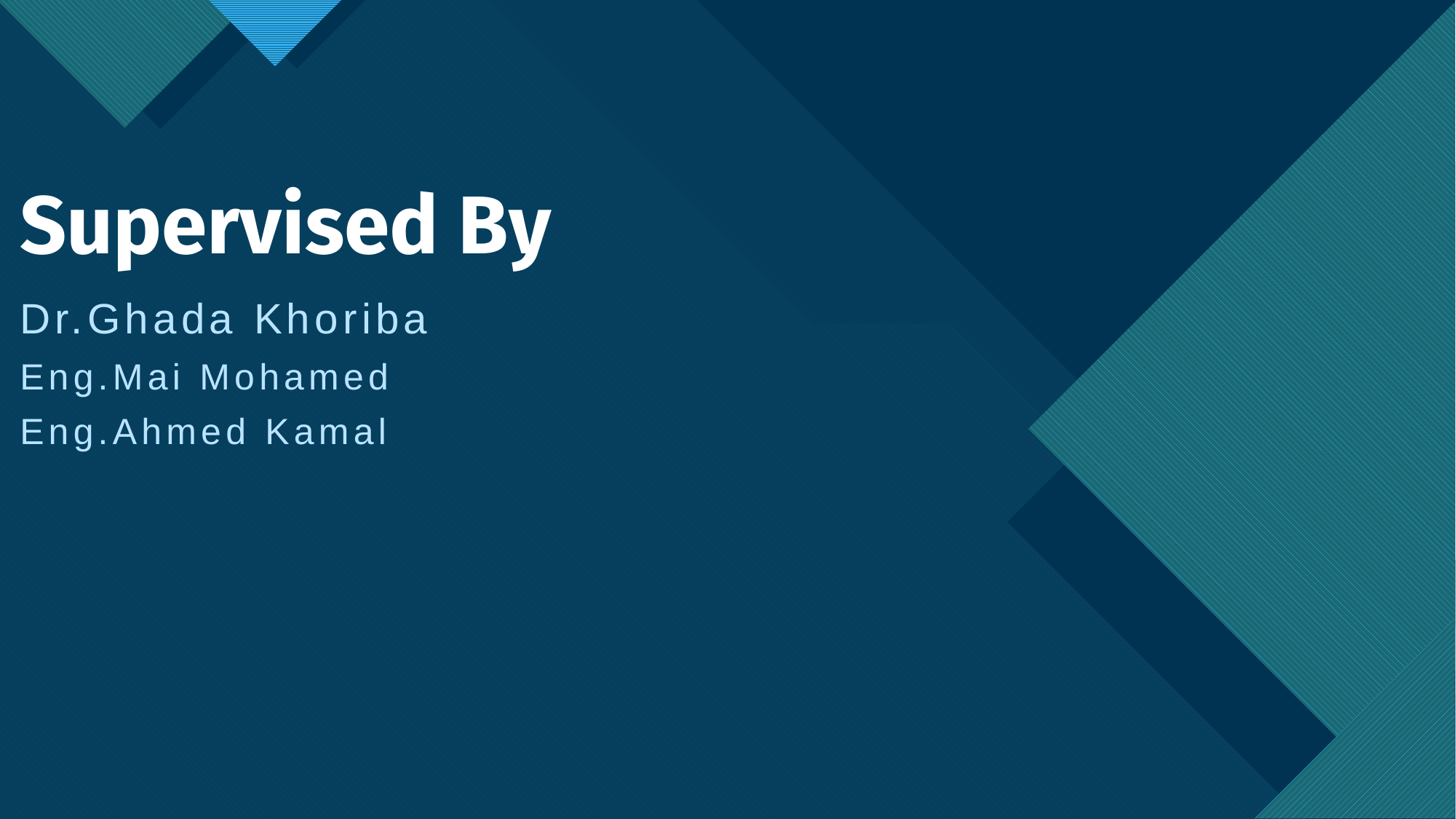

# Supervised By
Dr.Ghada Khoriba
Eng.Mai Mohamed
Eng.Ahmed Kamal